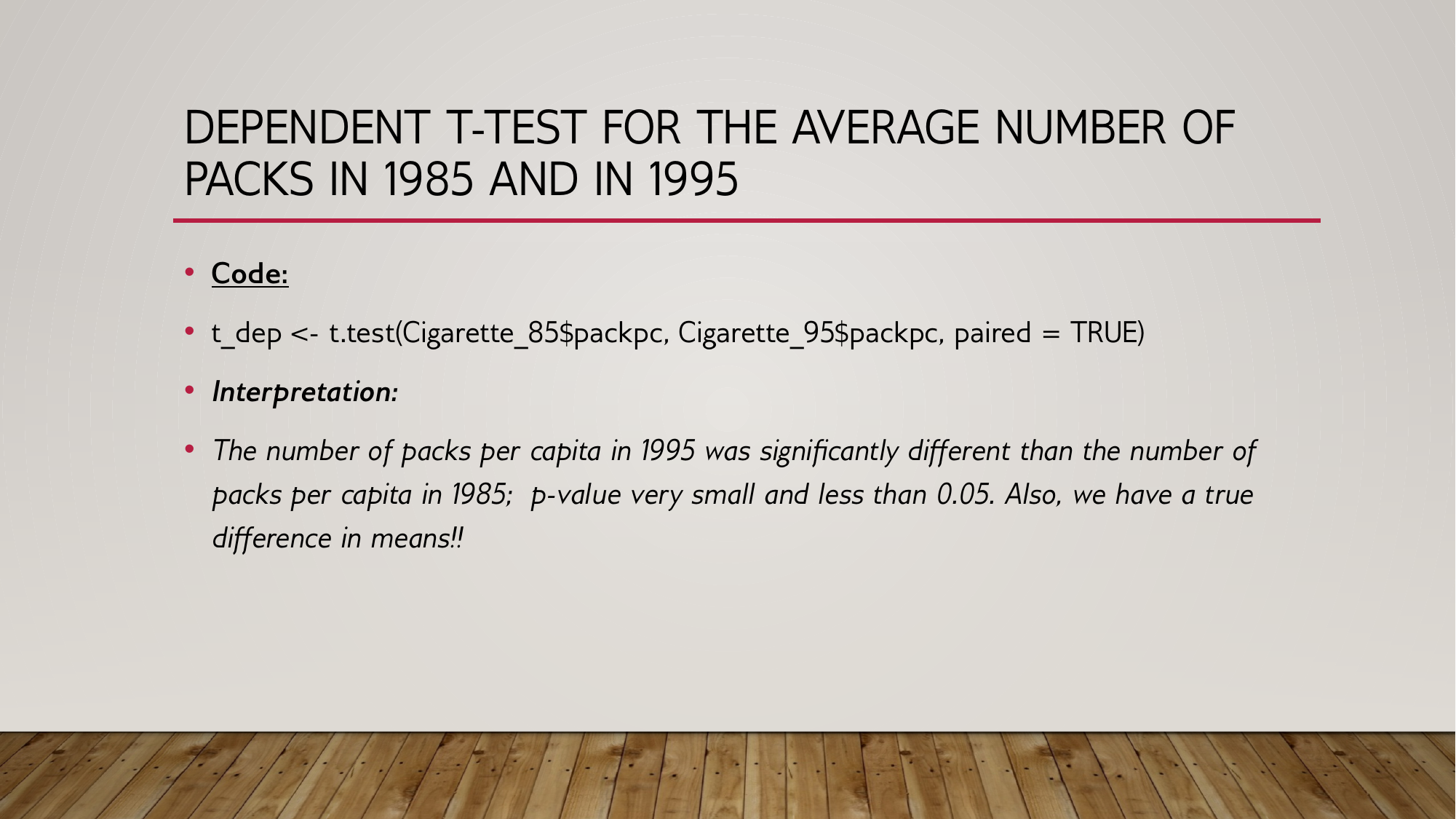

# Dependent t-test for the average number of packs in 1985 and in 1995
Code:
t_dep <- t.test(Cigarette_85$packpc, Cigarette_95$packpc, paired = TRUE)
Interpretation:
The number of packs per capita in 1995 was significantly different than the number of packs per capita in 1985;  p-value very small and less than 0.05. Also, we have a true difference in means!!